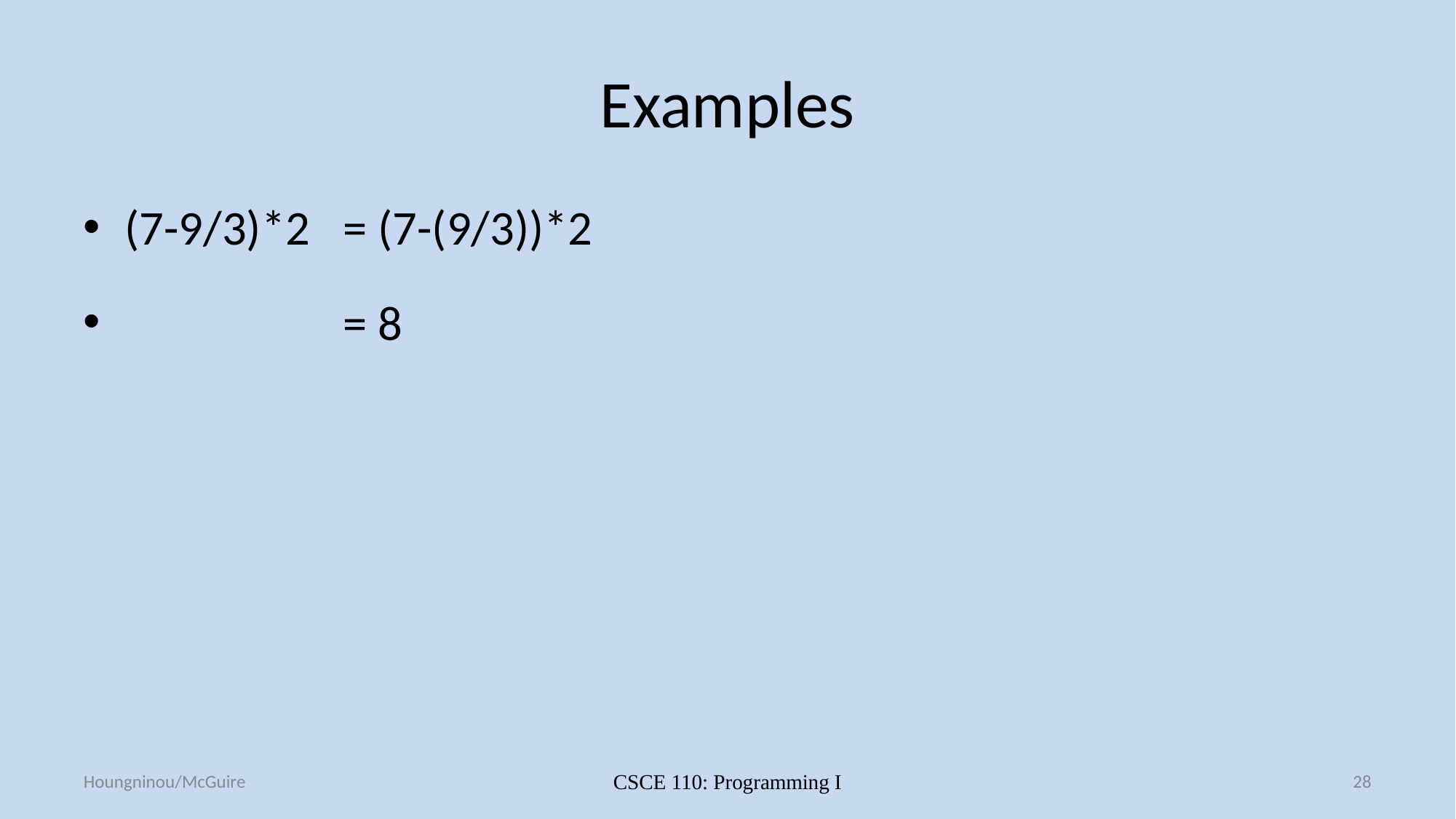

# Examples
(7-9/3)*2	= (7-(9/3))*2
		= 8
Houngninou/McGuire
CSCE 110: Programming I
28